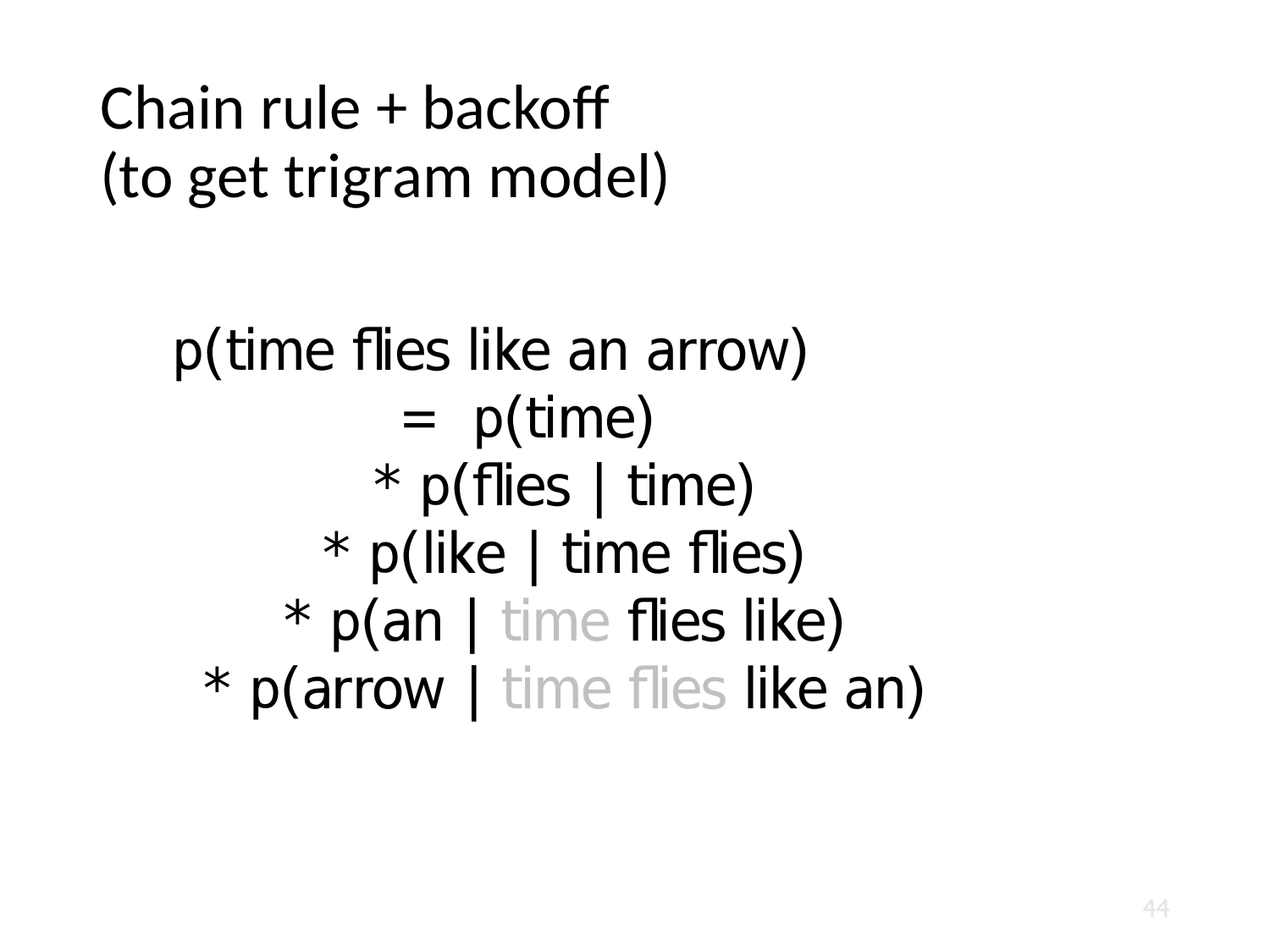

# Chain rule + backoff (to get trigram model)
p(time flies like an arrow)
   =	p(time)
	* p(flies | time)
	* p(like | time flies)
	* p(an | time flies like)
	* p(arrow | time flies like an)

44